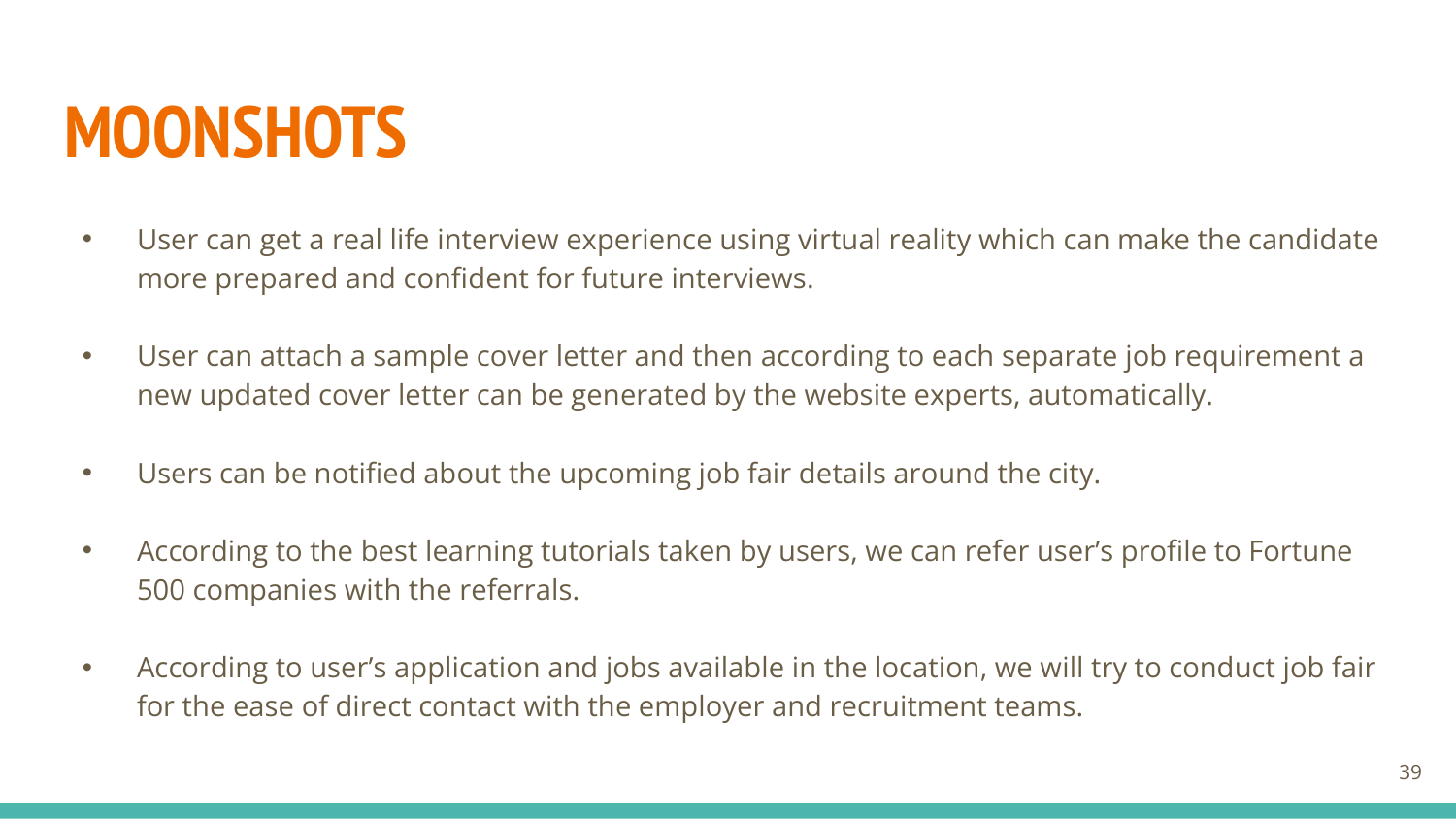

# MOONSHOTS
User can get a real life interview experience using virtual reality which can make the candidate more prepared and confident for future interviews.

User can attach a sample cover letter and then according to each separate job requirement a new updated cover letter can be generated by the website experts, automatically.

Users can be notified about the upcoming job fair details around the city.

According to the best learning tutorials taken by users, we can refer user’s profile to Fortune 500 companies with the referrals.

According to user’s application and jobs available in the location, we will try to conduct job fair for the ease of direct contact with the employer and recruitment teams.

39